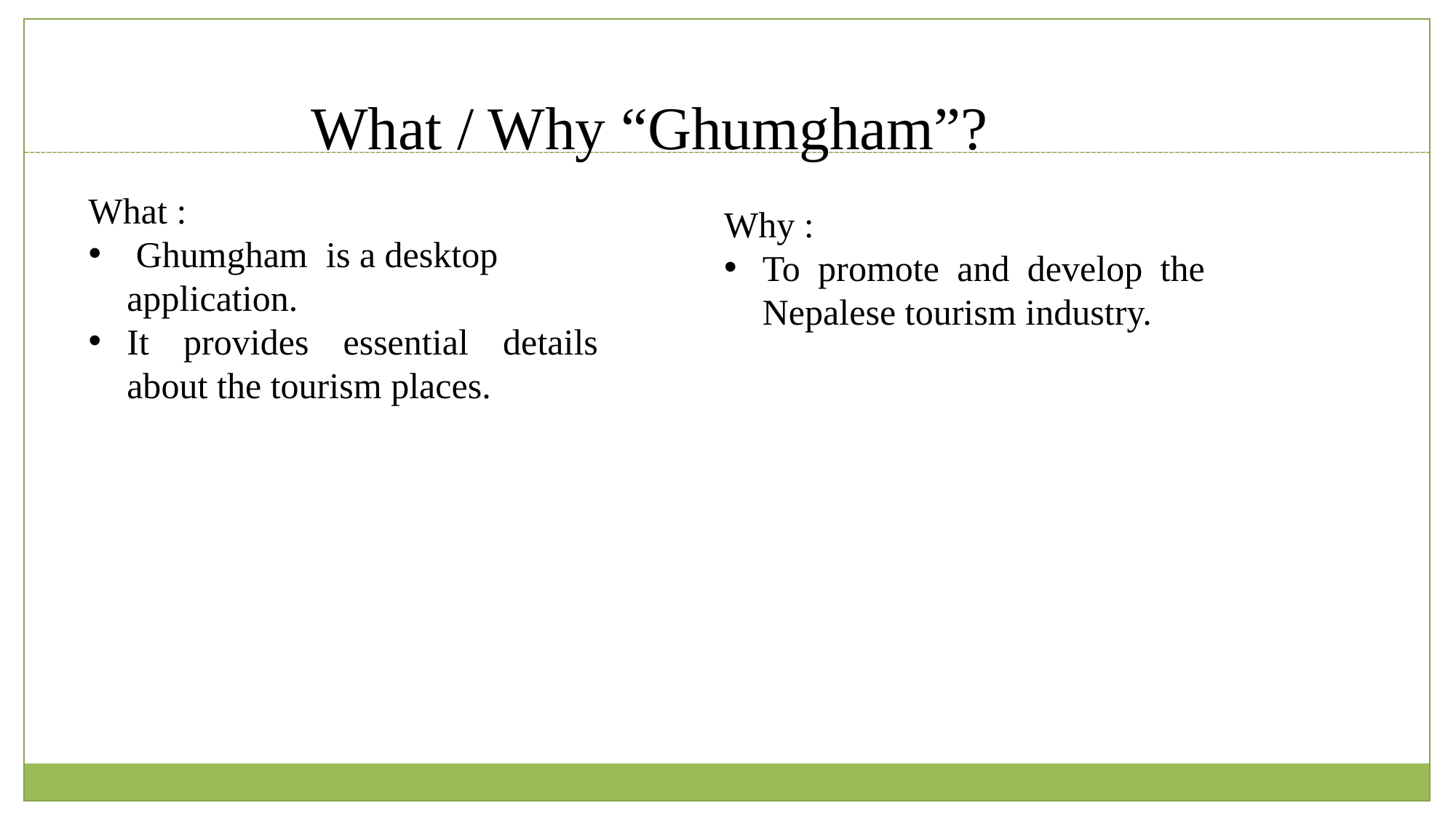

What / Why “Ghumgham”?
What :
 Ghumgham  is a desktop application.
It provides essential details about the tourism places.

Why :
To promote and develop the Nepalese tourism industry.